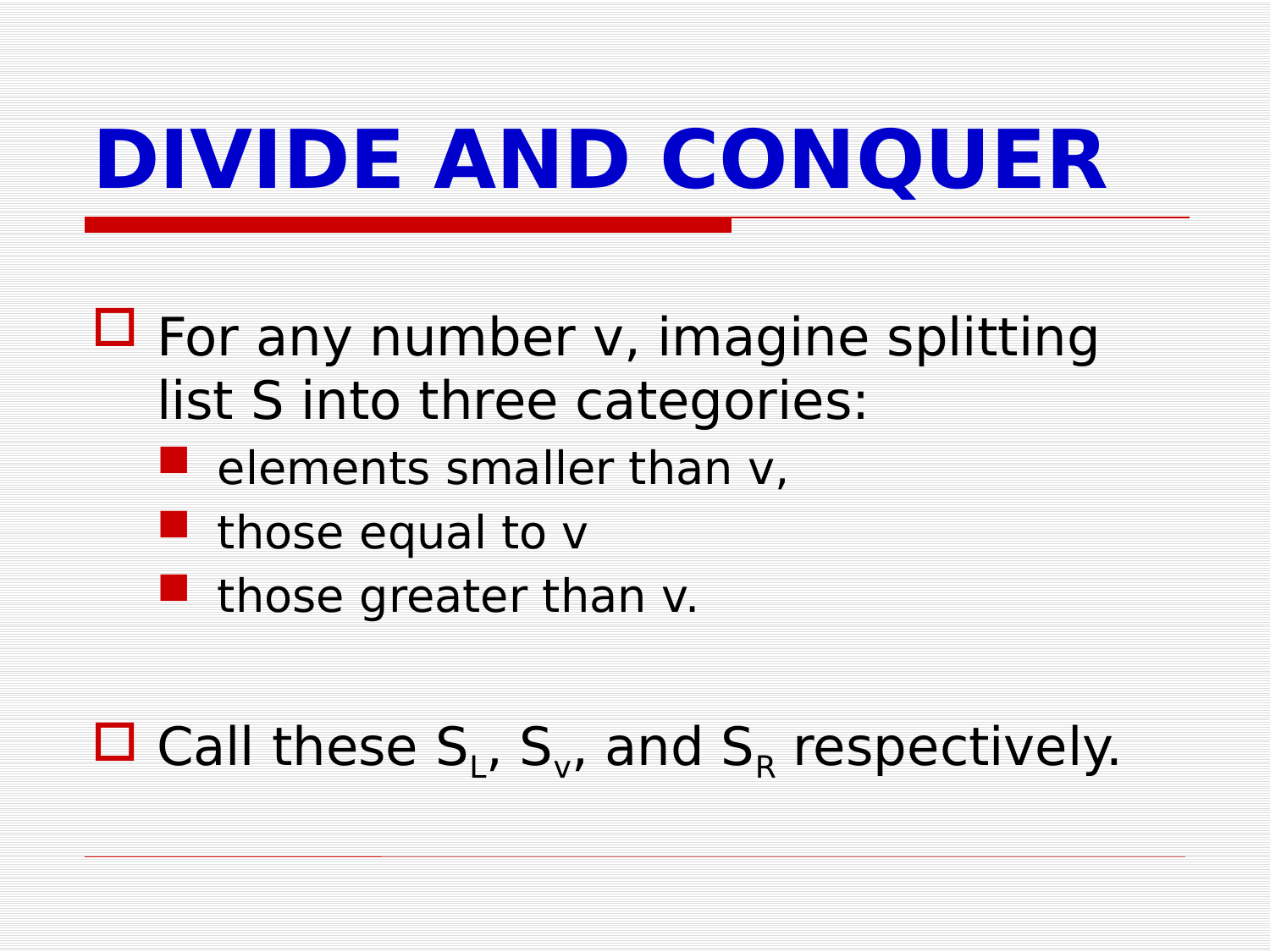

# DIVIDE AND CONQUER
For any number v, imagine splitting list S into three categories:
elements smaller than v,
those equal to v
those greater than v.

Call these SL, Sv, and SR respectively.